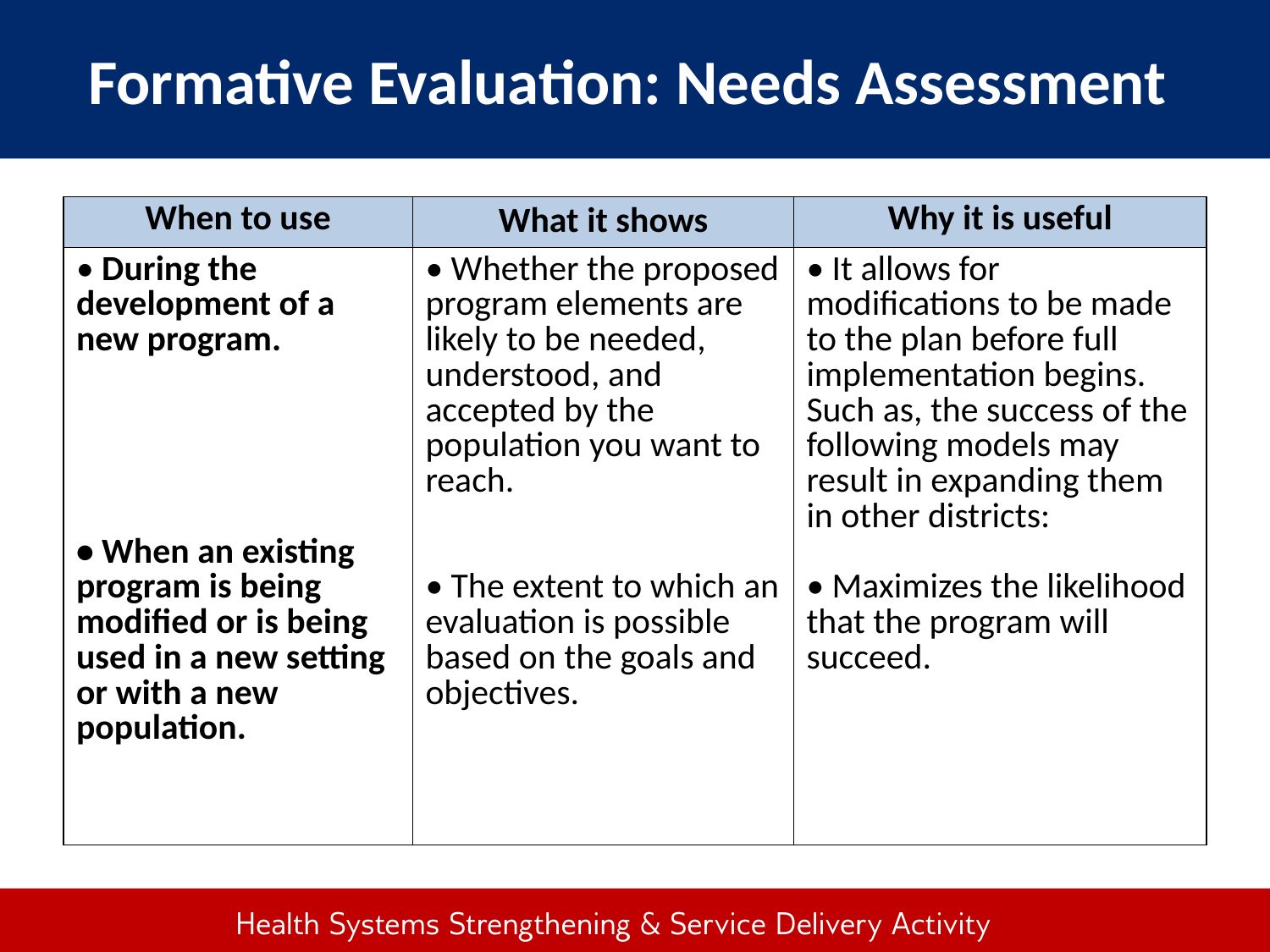

# Formative Evaluation: Needs Assessment
| When to use | What it shows | Why it is useful |
| --- | --- | --- |
| • During the development of a new program. • When an existing program is being modified or is being used in a new setting or with a new population. | • Whether the proposed program elements are likely to be needed, understood, and accepted by the population you want to reach. • The extent to which an evaluation is possible based on the goals and objectives. | • It allows for modifications to be made to the plan before full implementation begins. Such as, the success of the following models may result in expanding them in other districts: • Maximizes the likelihood that the program will succeed. |